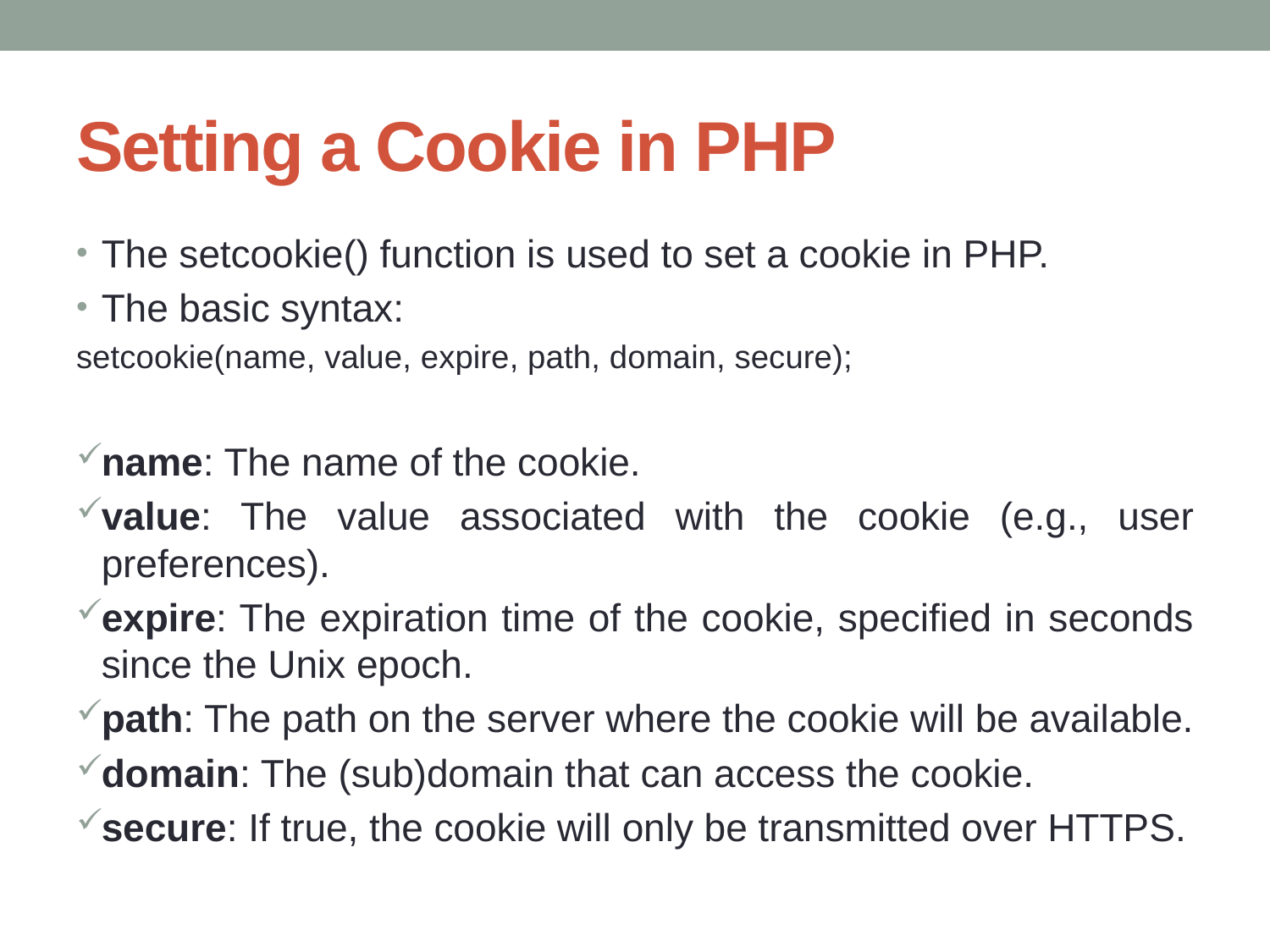

# Setting a Cookie in PHP
The setcookie() function is used to set a cookie in PHP.
The basic syntax:
setcookie(name, value, expire, path, domain, secure);

name: The name of the cookie.
value: The value associated with the cookie (e.g., user preferences).
expire: The expiration time of the cookie, specified in seconds since the Unix epoch.
path: The path on the server where the cookie will be available.
domain: The (sub)domain that can access the cookie.
secure: If true, the cookie will only be transmitted over HTTPS.